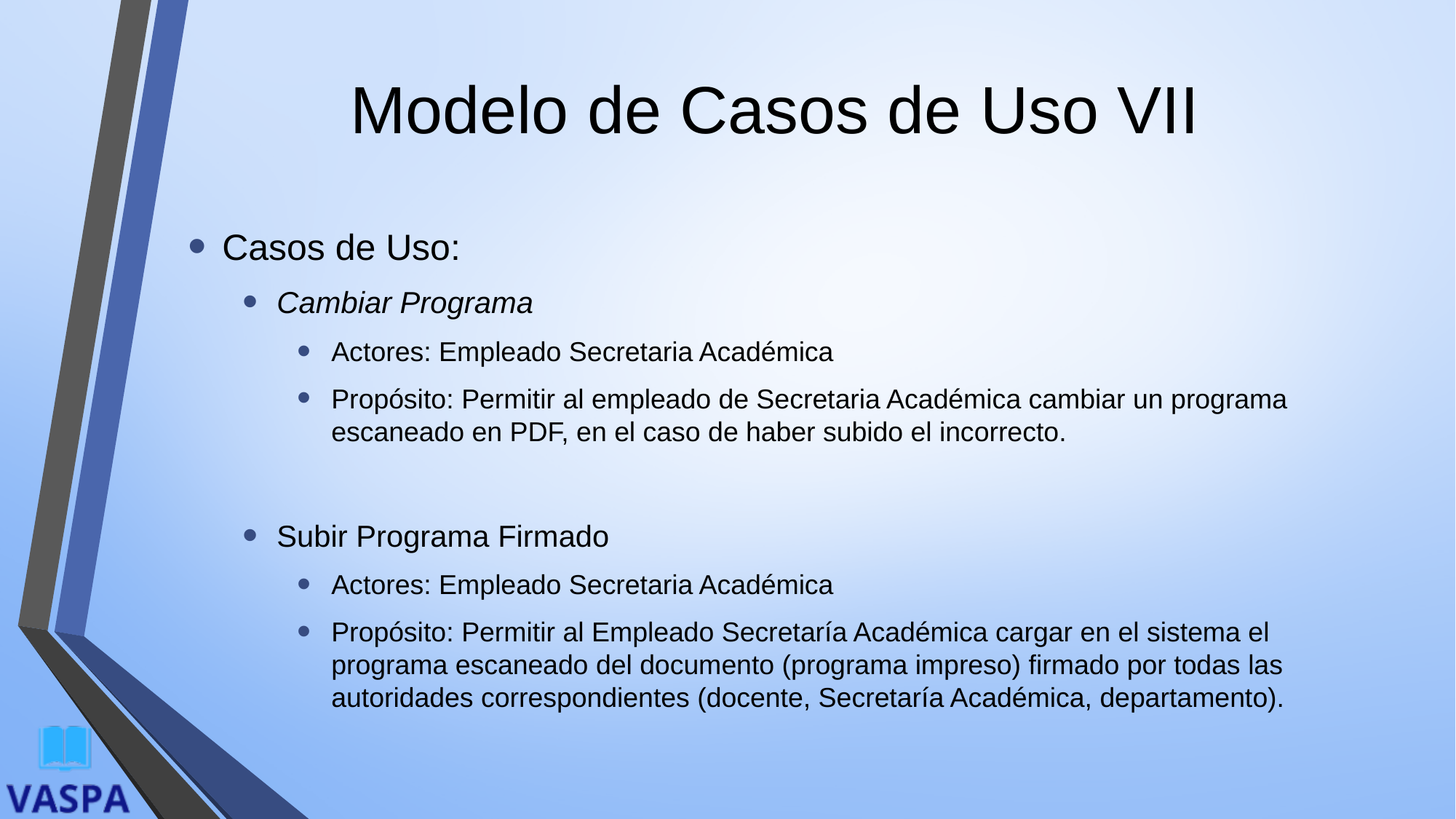

# Modelo de Casos de Uso VII
Casos de Uso:
Cambiar Programa
Actores: Empleado Secretaria Académica
Propósito: Permitir al empleado de Secretaria Académica cambiar un programa escaneado en PDF, en el caso de haber subido el incorrecto.

Subir Programa Firmado
Actores: Empleado Secretaria Académica
Propósito: Permitir al Empleado Secretaría Académica cargar en el sistema el programa escaneado del documento (programa impreso) firmado por todas las autoridades correspondientes (docente, Secretaría Académica, departamento).